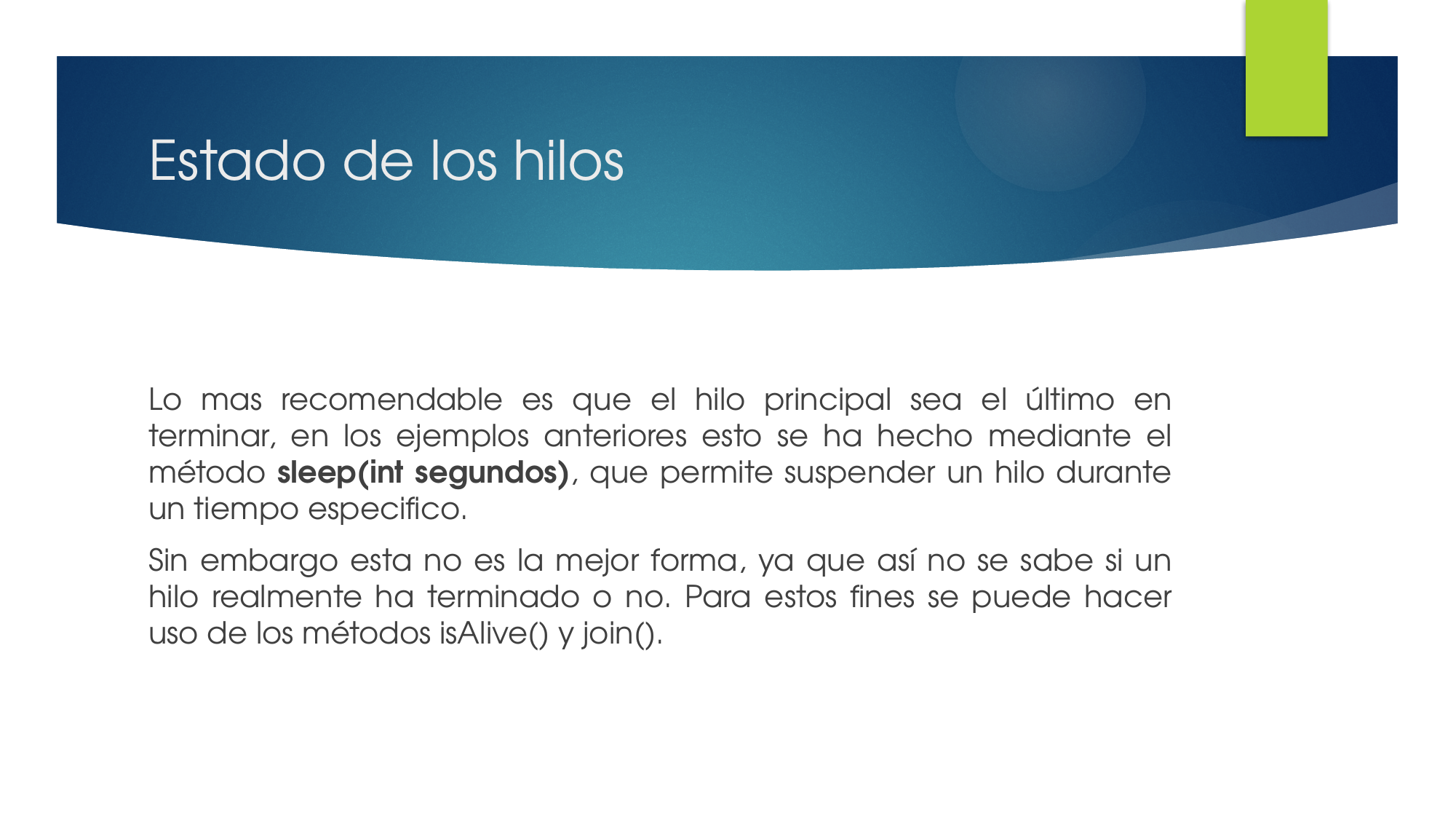

# Estado de los hilos
Lo mas recomendable es que el hilo principal sea el último en terminar, en los ejemplos anteriores esto se ha hecho mediante el método sleep(int segundos), que permite suspender un hilo durante un tiempo especifico.
Sin embargo esta no es la mejor forma, ya que así no se sabe si un hilo realmente ha terminado o no. Para estos fines se puede hacer uso de los métodos isAlive() y join().